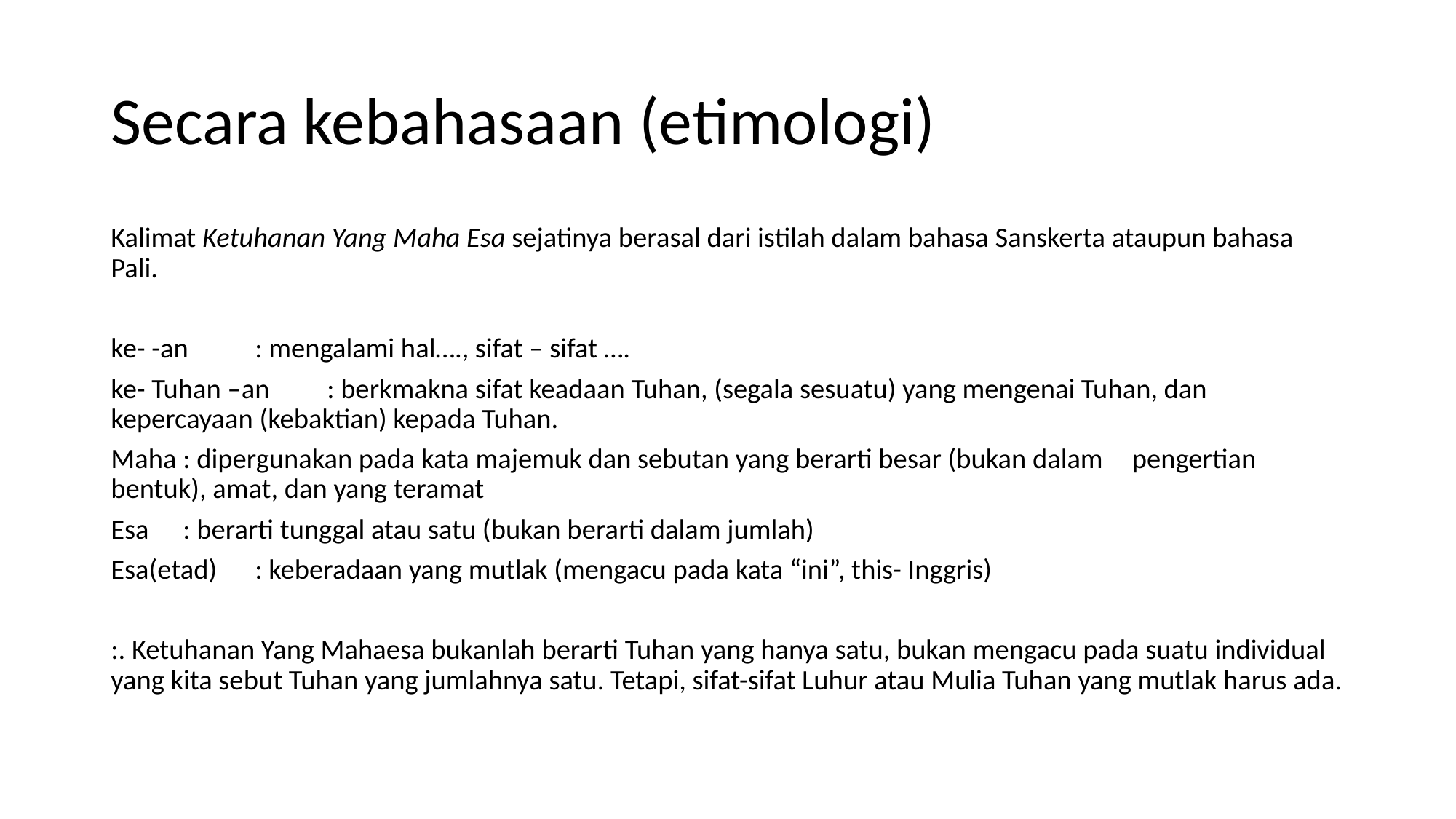

# Secara kebahasaan (etimologi)
Kalimat Ketuhanan Yang Maha Esa sejatinya berasal dari istilah dalam bahasa Sanskerta ataupun bahasa Pali.

ke- -an		: mengalami hal…., sifat – sifat ….
ke- Tuhan –an	: berkmakna sifat keadaan Tuhan, (segala sesuatu) yang mengenai Tuhan, dan 			  kepercayaan (kebaktian) kepada Tuhan.
Maha		: dipergunakan pada kata majemuk dan sebutan yang berarti besar (bukan dalam 		  pengertian bentuk), amat, dan yang teramat
Esa		: berarti tunggal atau satu (bukan berarti dalam jumlah)
Esa(etad)	: keberadaan yang mutlak (mengacu pada kata “ini”, this- Inggris)

:. Ketuhanan Yang Mahaesa bukanlah berarti Tuhan yang hanya satu, bukan mengacu pada suatu individual yang kita sebut Tuhan yang jumlahnya satu. Tetapi, sifat-sifat Luhur atau Mulia Tuhan yang mutlak harus ada.